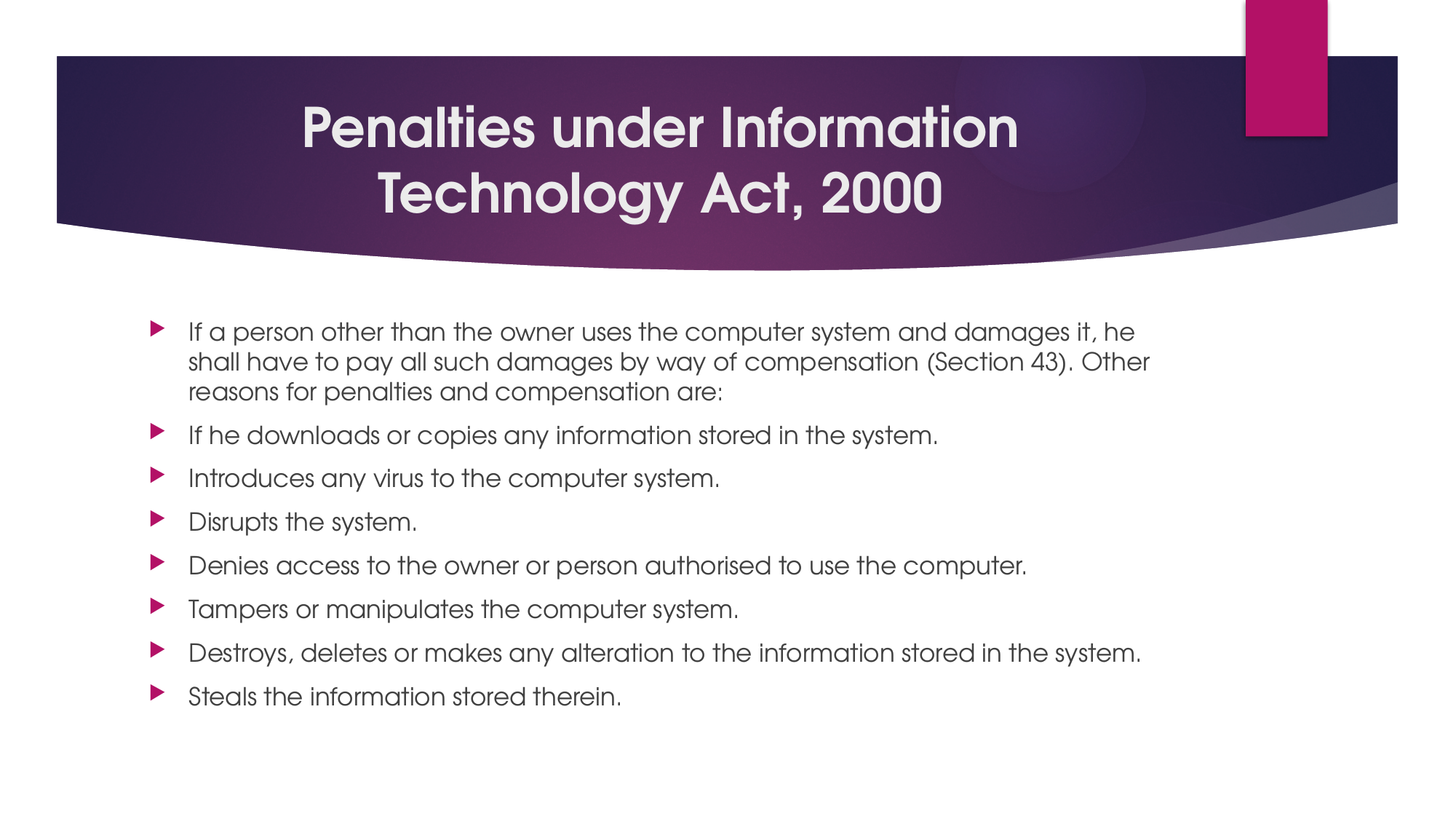

# Penalties under Information Technology Act, 2000
If a person other than the owner uses the computer system and damages it, he shall have to pay all such damages by way of compensation (Section 43). Other reasons for penalties and compensation are:
If he downloads or copies any information stored in the system.
Introduces any virus to the computer system.
Disrupts the system.
Denies access to the owner or person authorised to use the computer.
Tampers or manipulates the computer system.
Destroys, deletes or makes any alteration to the information stored in the system.
Steals the information stored therein.